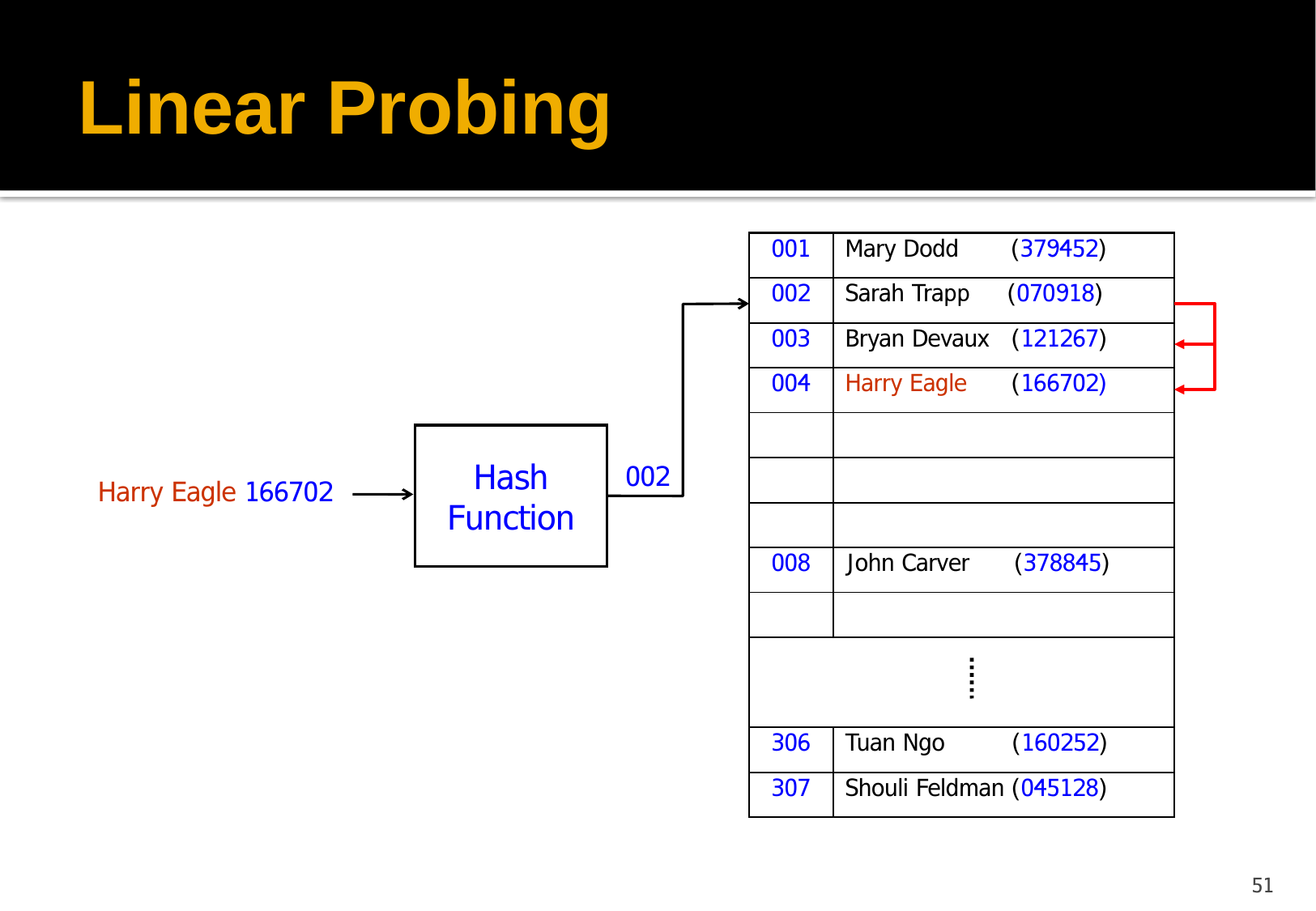

# Linear Probing
| 001 | Mary Dodd (379452) |
| --- | --- |
| 002 | Sarah Trapp (070918) |
| 003 | Bryan Devaux (121267) |
| 004 | Harry Eagle (166702) |
|  |  |
|  |  |
|  |  |
| 008 | John Carver (378845) |
|  |  |
|  |  |
|  |  |
| 306 | Tuan Ngo (160252) |
| 307 | Shouli Feldman (045128) |

Hash
Function
002
Harry Eagle 166702

51